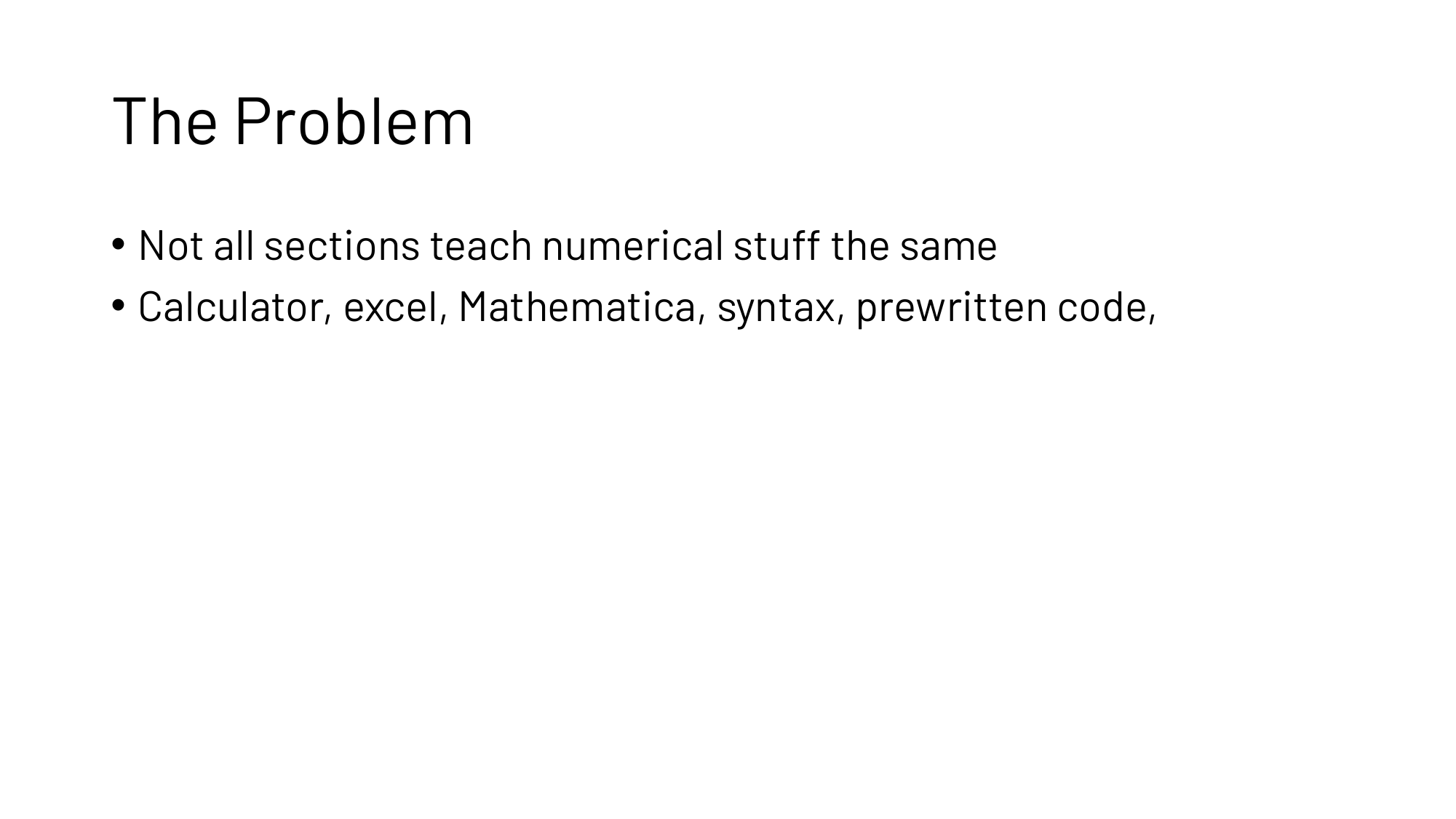

# The Problem
Not all sections teach numerical stuff the same
Calculator, excel, Mathematica, syntax, prewritten code,